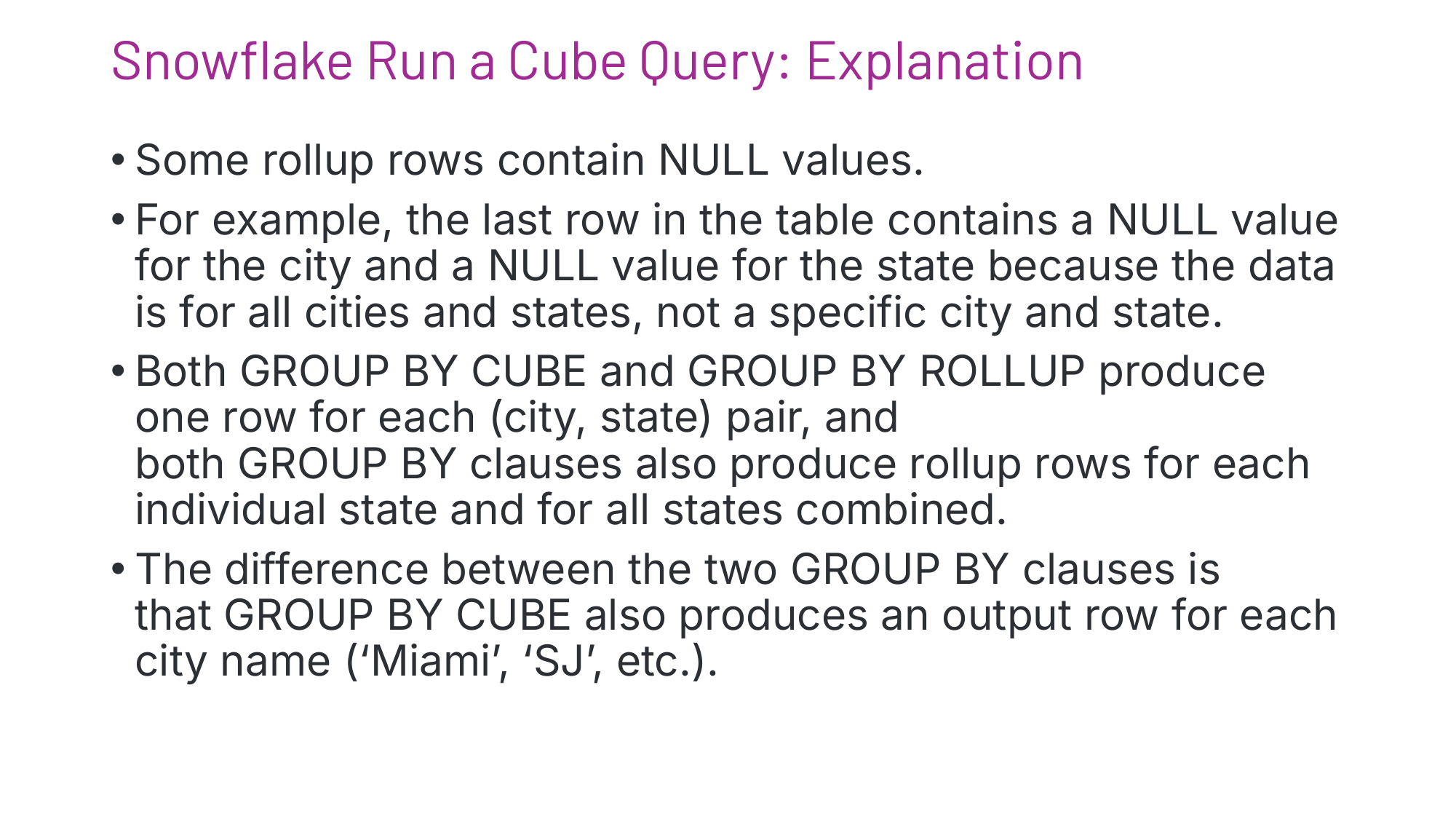

# Snowflake Run a Cube Query: Explanation
Some rollup rows contain NULL values.
For example, the last row in the table contains a NULL value for the city and a NULL value for the state because the data is for all cities and states, not a specific city and state.
Both GROUP BY CUBE and GROUP BY ROLLUP produce one row for each (city, state) pair, and both GROUP BY clauses also produce rollup rows for each individual state and for all states combined.
The difference between the two GROUP BY clauses is that GROUP BY CUBE also produces an output row for each city name (‘Miami’, ‘SJ’, etc.).